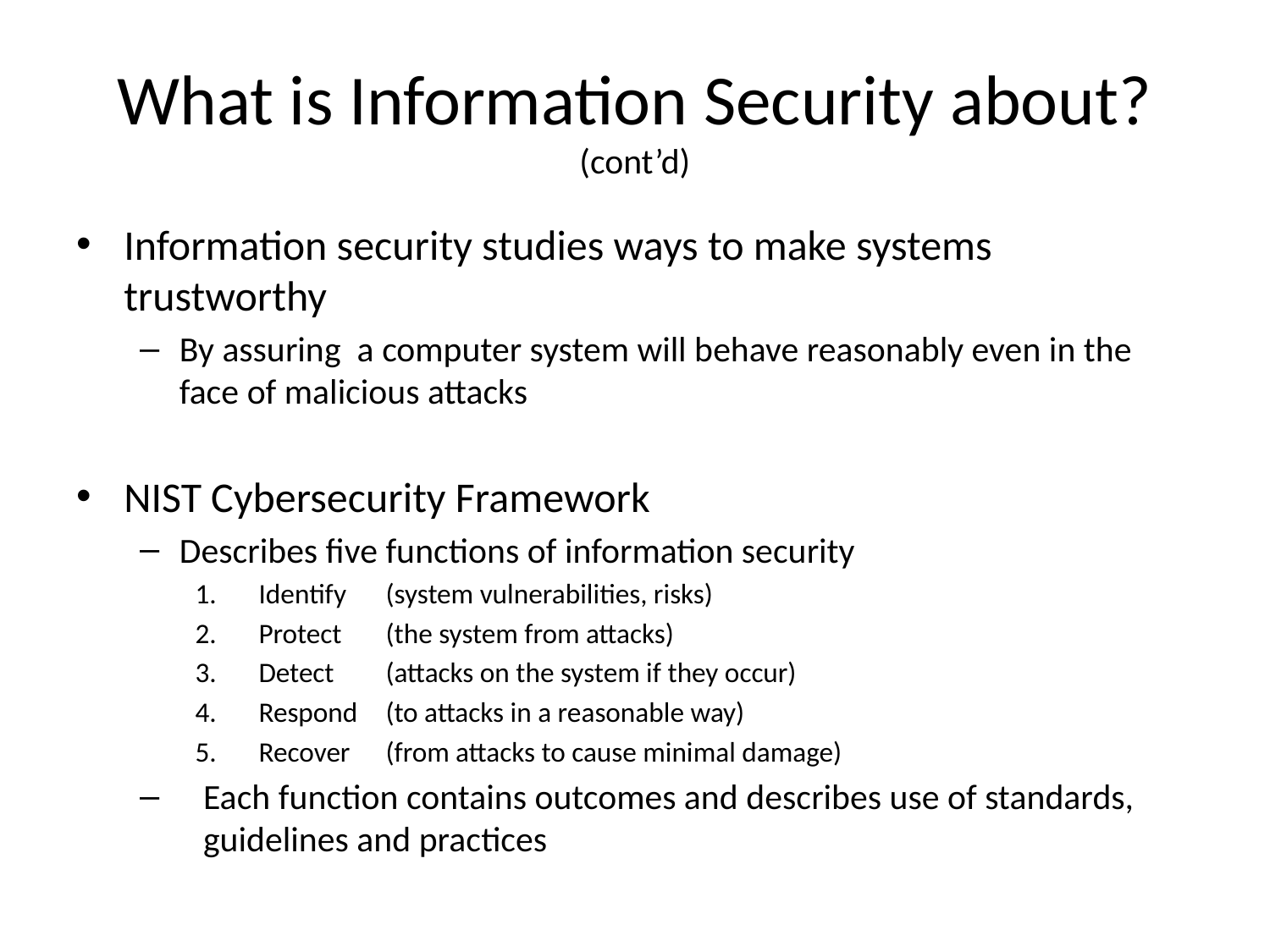

# What is Information Security about? (cont’d)
Information security studies ways to make systems trustworthy
By assuring  a computer system will behave reasonably even in the face of malicious attacks

NIST Cybersecurity Framework
Describes five functions of information security
Identify  	(system vulnerabilities, risks)
Protect  	(the system from attacks)
Detect 	(attacks on the system if they occur)
Respond 	(to attacks in a reasonable way)
Recover 	(from attacks to cause minimal damage)
Each function contains outcomes and describes use of standards, guidelines and practices